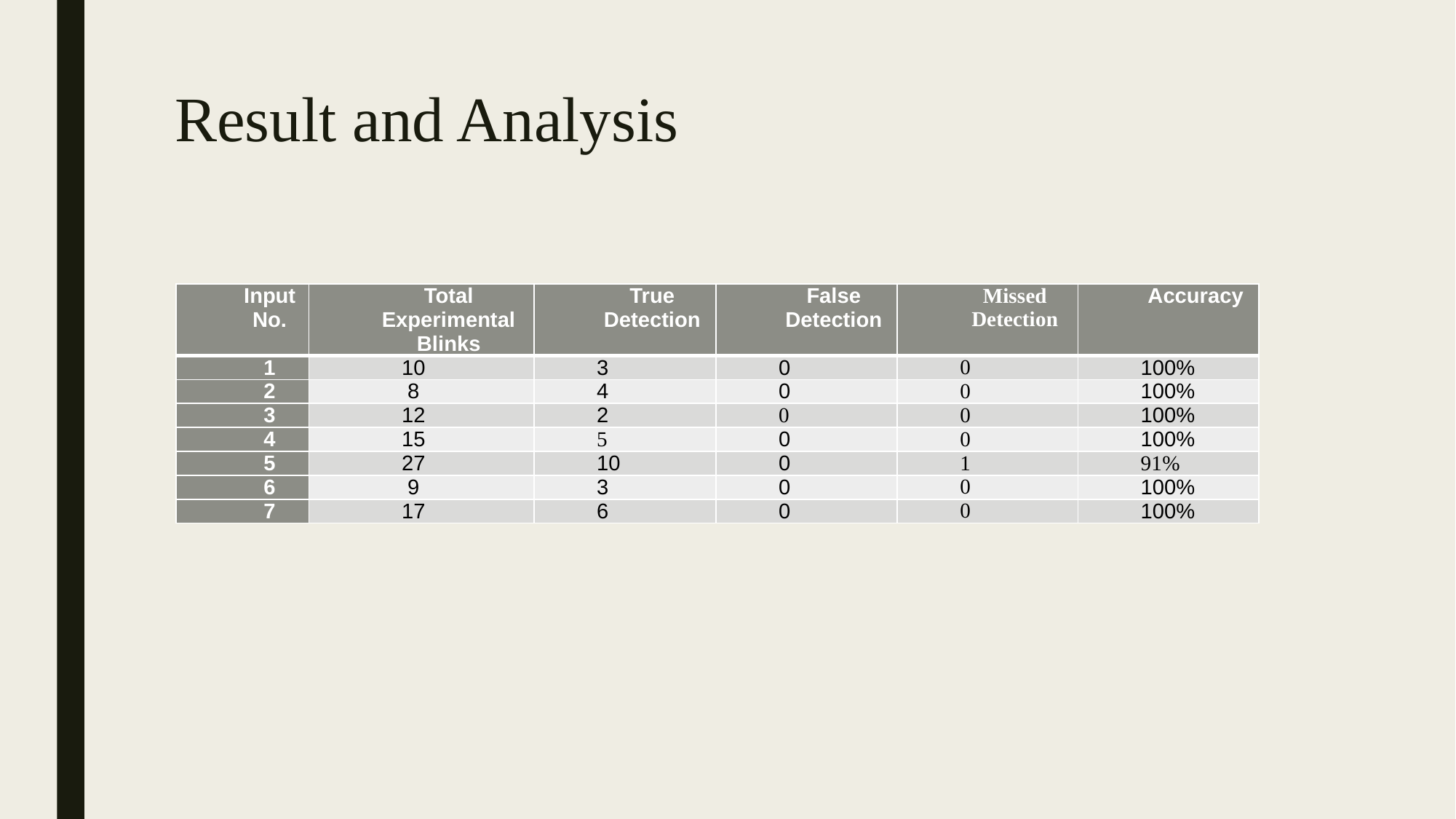

# Result and Analysis
| Input No. | Total Experimental Blinks | True Detection | False Detection | Missed Detection | Accuracy |
| --- | --- | --- | --- | --- | --- |
| 1 | 10 | 3 | 0 | 0 | 100% |
| 2 | 8 | 4 | 0 | 0 | 100% |
| 3 | 12 | 2 | 0 | 0 | 100% |
| 4 | 15 | 5 | 0 | 0 | 100% |
| 5 | 27 | 10 | 0 | 1 | 91% |
| 6 | 9 | 3 | 0 | 0 | 100% |
| 7 | 17 | 6 | 0 | 0 | 100% |